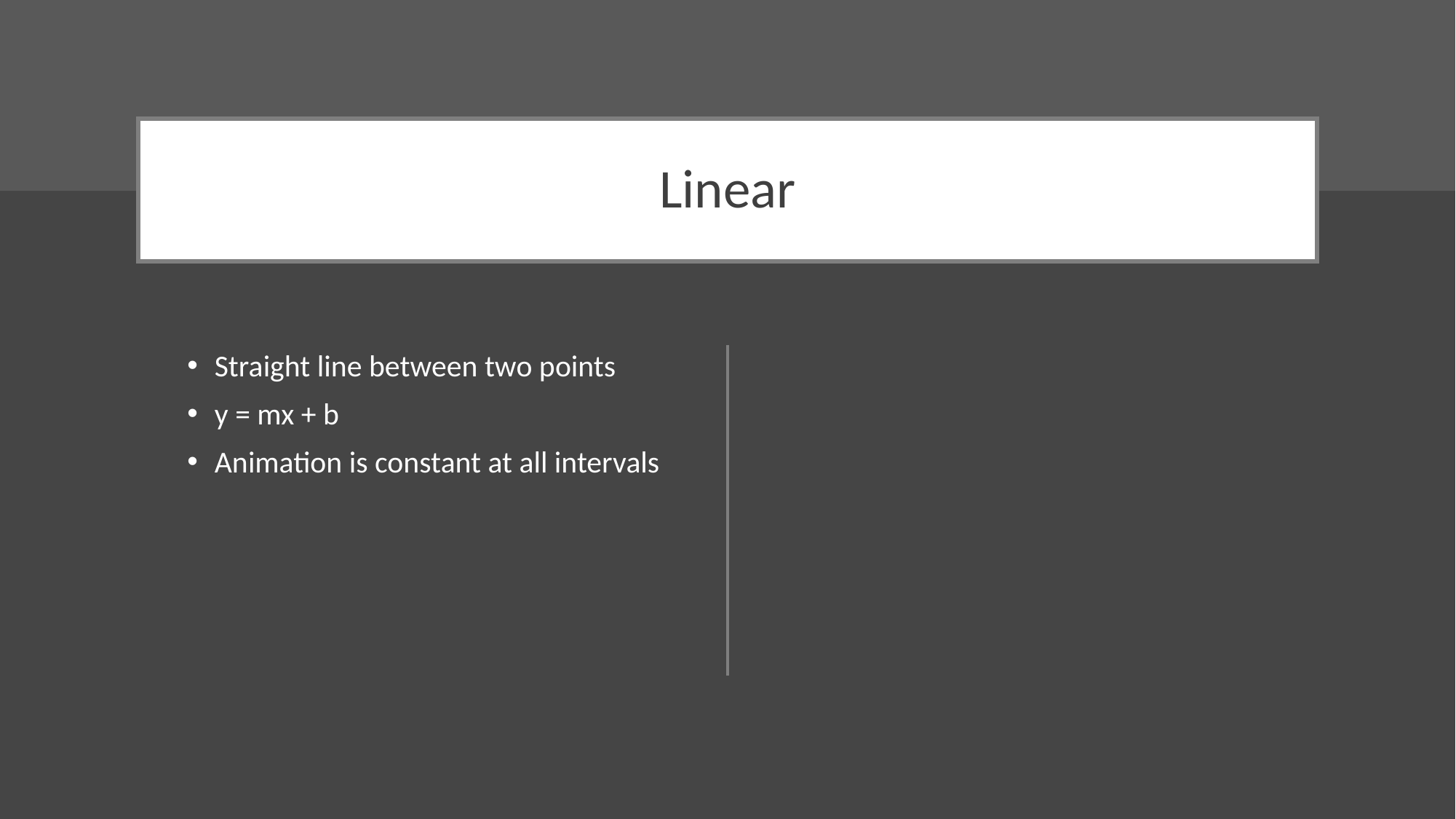

# Linear
Straight line between two points
y = mx + b
Animation is constant at all intervals